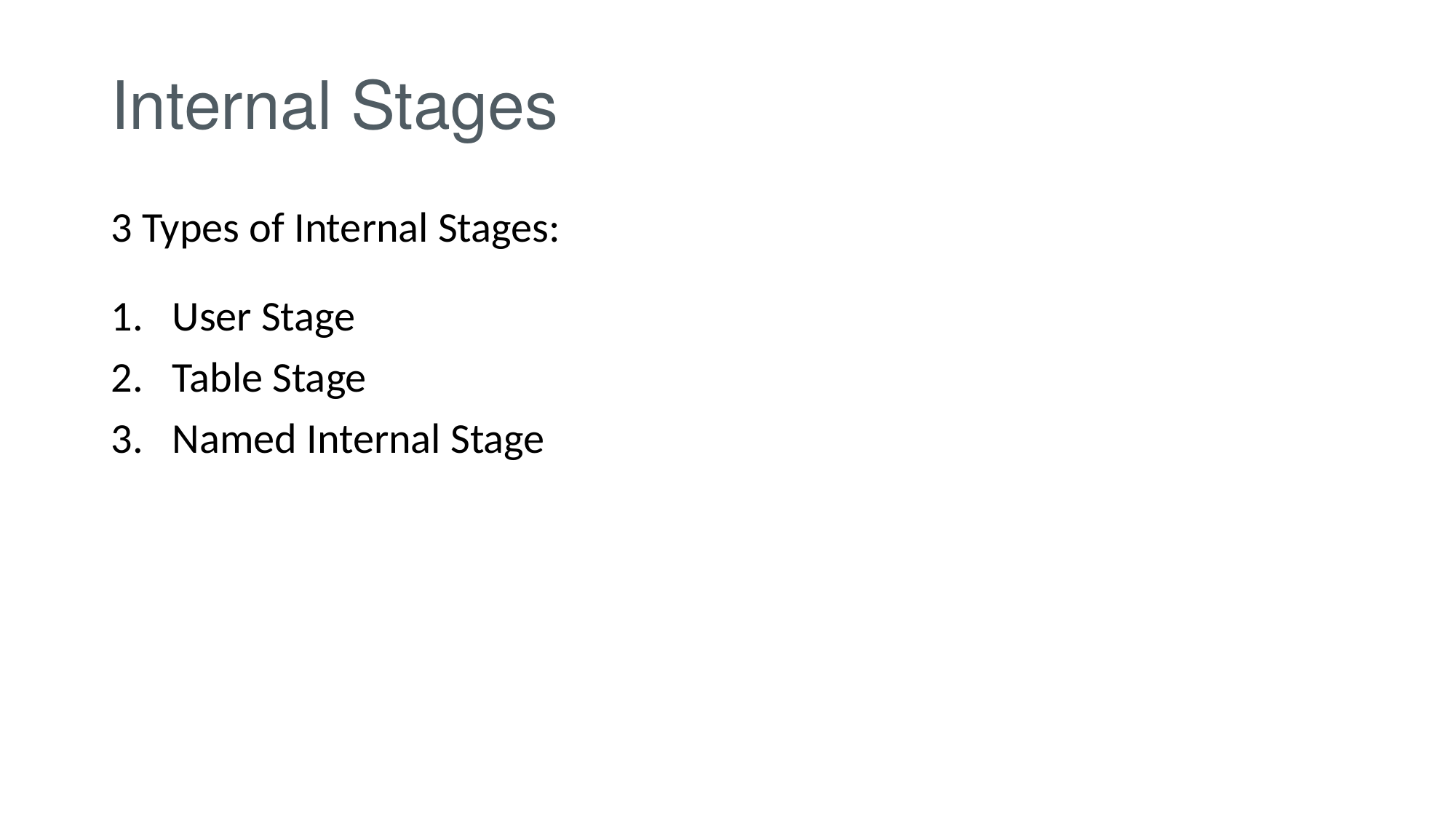

# Internal Stages
3 Types of Internal Stages:

User Stage
Table Stage
Named Internal Stage